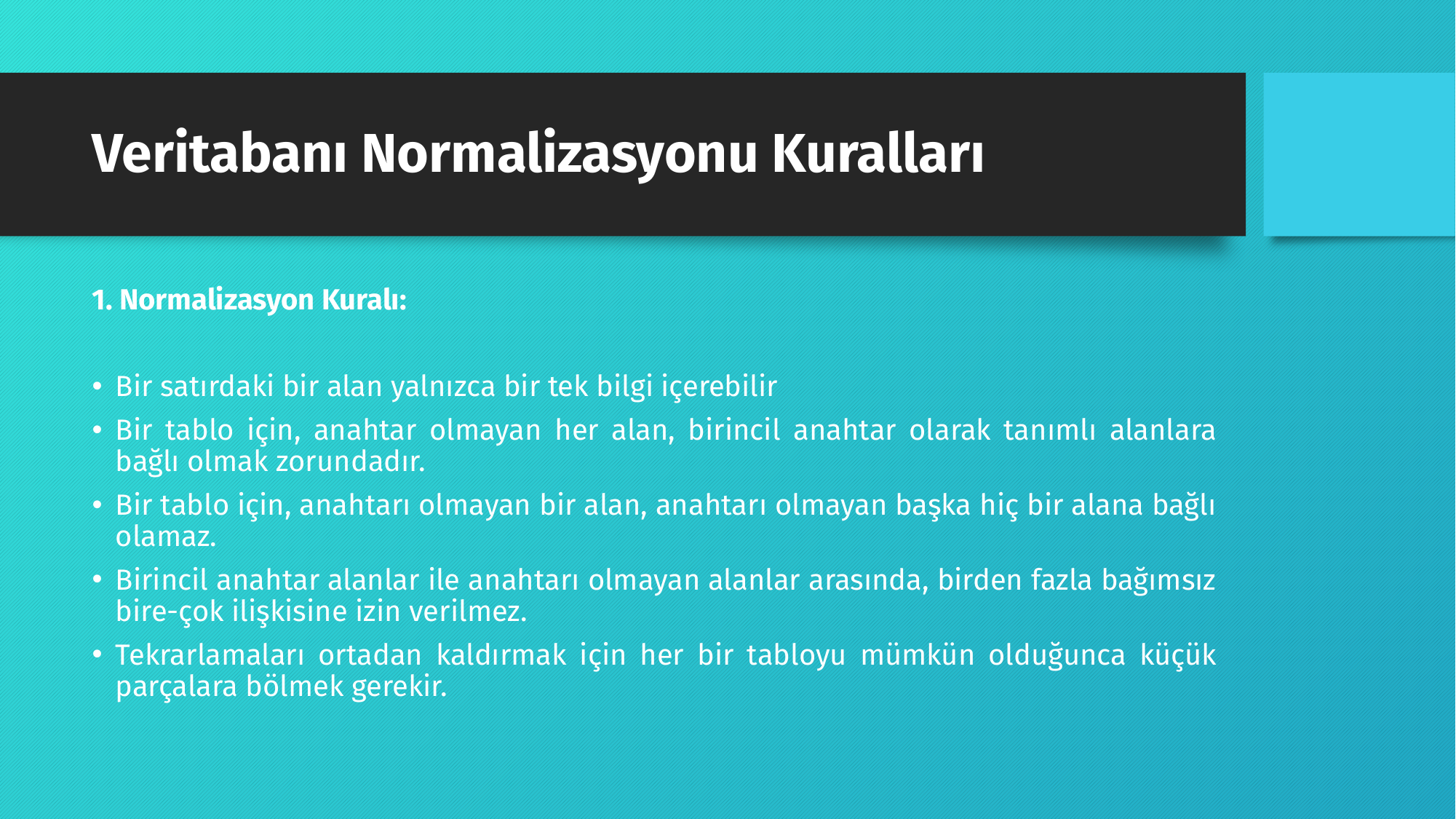

# Veritabanı Normalizasyonu Kuralları
1. Normalizasyon Kuralı:

Bir satırdaki bir alan yalnızca bir tek bilgi içerebilir
Bir tablo için, anahtar olmayan her alan, birincil anahtar olarak tanımlı alanlara bağlı olmak zorundadır.
Bir tablo için, anahtarı olmayan bir alan, anahtarı olmayan başka hiç bir alana bağlı olamaz.
Birincil anahtar alanlar ile anahtarı olmayan alanlar arasında, birden fazla bağımsız bire-çok ilişkisine izin verilmez.
Tekrarlamaları ortadan kaldırmak için her bir tabloyu mümkün olduğunca küçük parçalara bölmek gerekir.